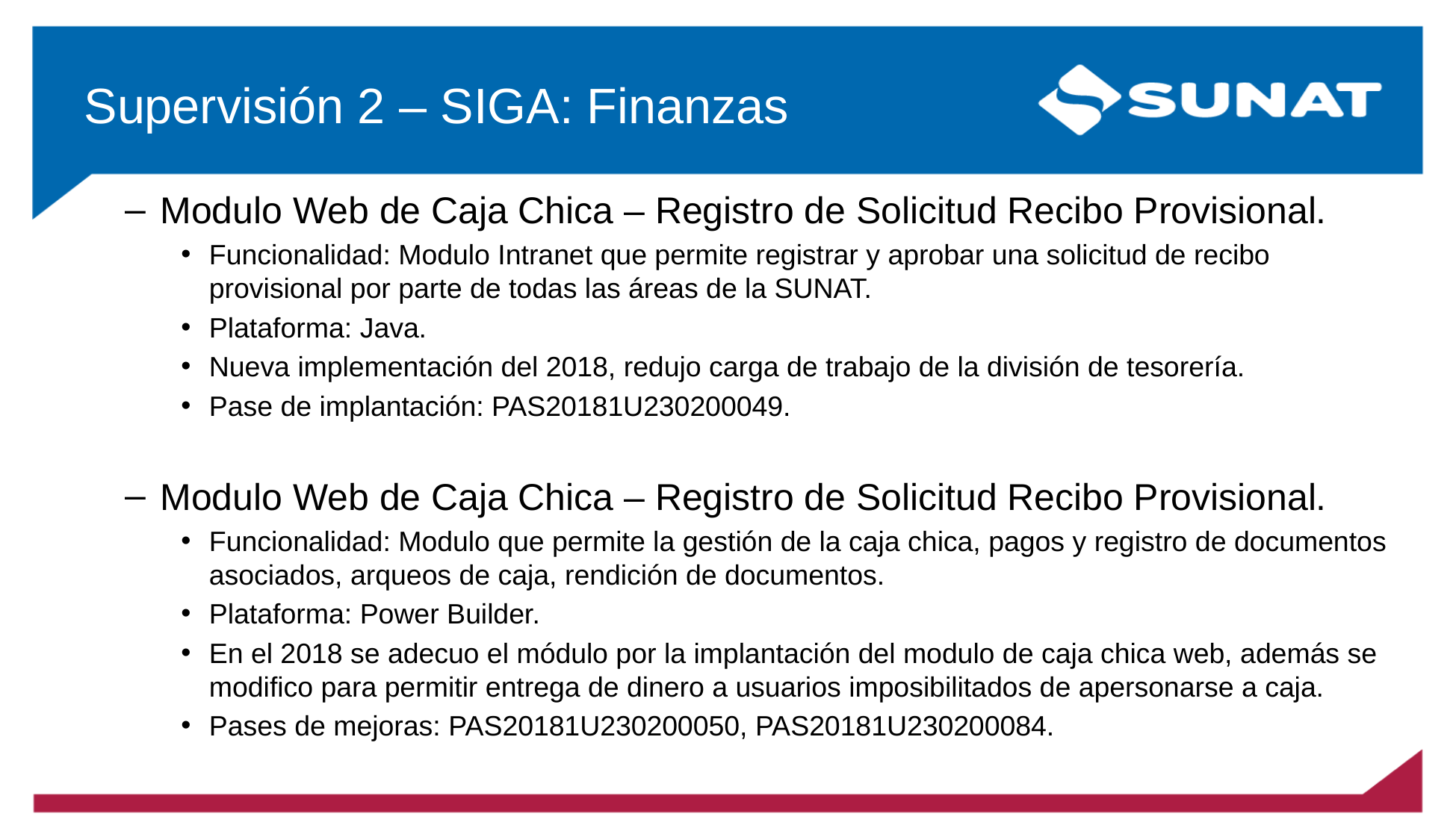

# Supervisión 2 – SIGA: Finanzas
Modulo Web de Caja Chica – Registro de Solicitud Recibo Provisional.
Funcionalidad: Modulo Intranet que permite registrar y aprobar una solicitud de recibo provisional por parte de todas las áreas de la SUNAT.
Plataforma: Java.
Nueva implementación del 2018, redujo carga de trabajo de la división de tesorería.
Pase de implantación: PAS20181U230200049.

Modulo Web de Caja Chica – Registro de Solicitud Recibo Provisional.
Funcionalidad: Modulo que permite la gestión de la caja chica, pagos y registro de documentos asociados, arqueos de caja, rendición de documentos.
Plataforma: Power Builder.
En el 2018 se adecuo el módulo por la implantación del modulo de caja chica web, además se modifico para permitir entrega de dinero a usuarios imposibilitados de apersonarse a caja.
Pases de mejoras: PAS20181U230200050, PAS20181U230200084.